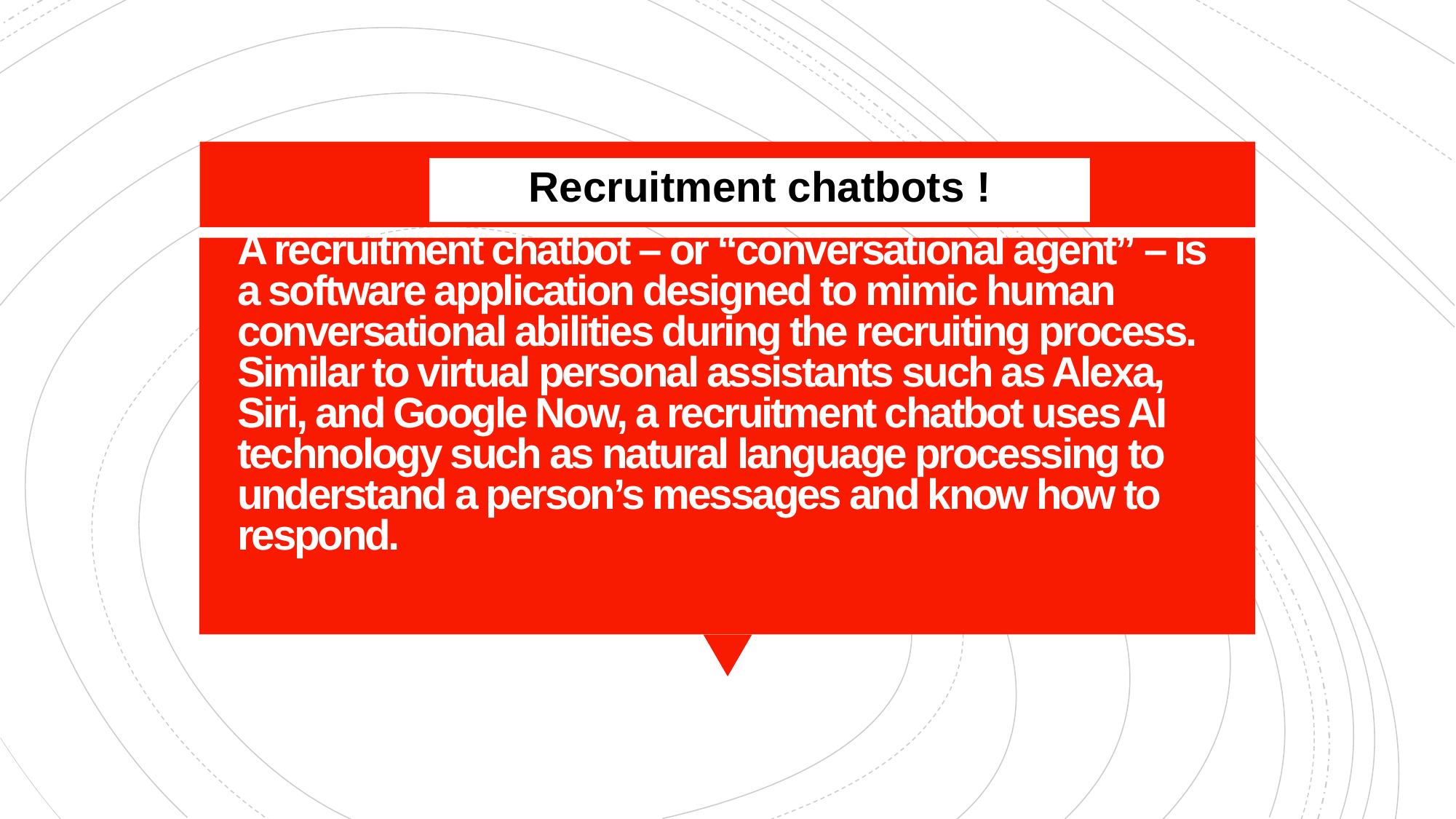

| Recruitment chatbots ! |
| --- |
# A recruitment chatbot – or “conversational agent” – is a software application designed to mimic human conversational abilities during the recruiting process. Similar to virtual personal assistants such as Alexa, Siri, and Google Now, a recruitment chatbot uses AI technology such as natural language processing to understand a person’s messages and know how to respond.